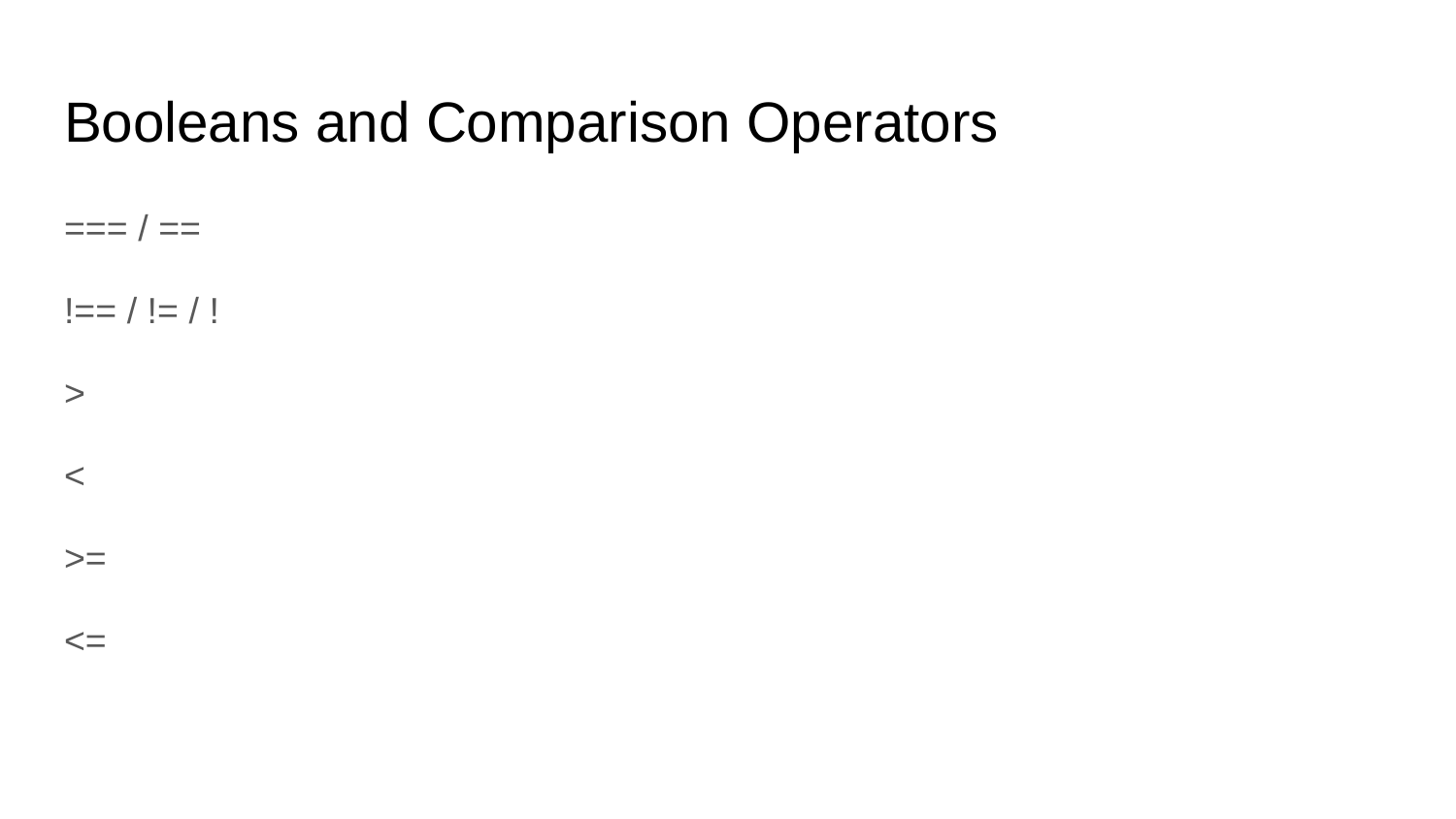

# Booleans and Comparison Operators
=== / ==
!== / != / !
>
<
>=
<=